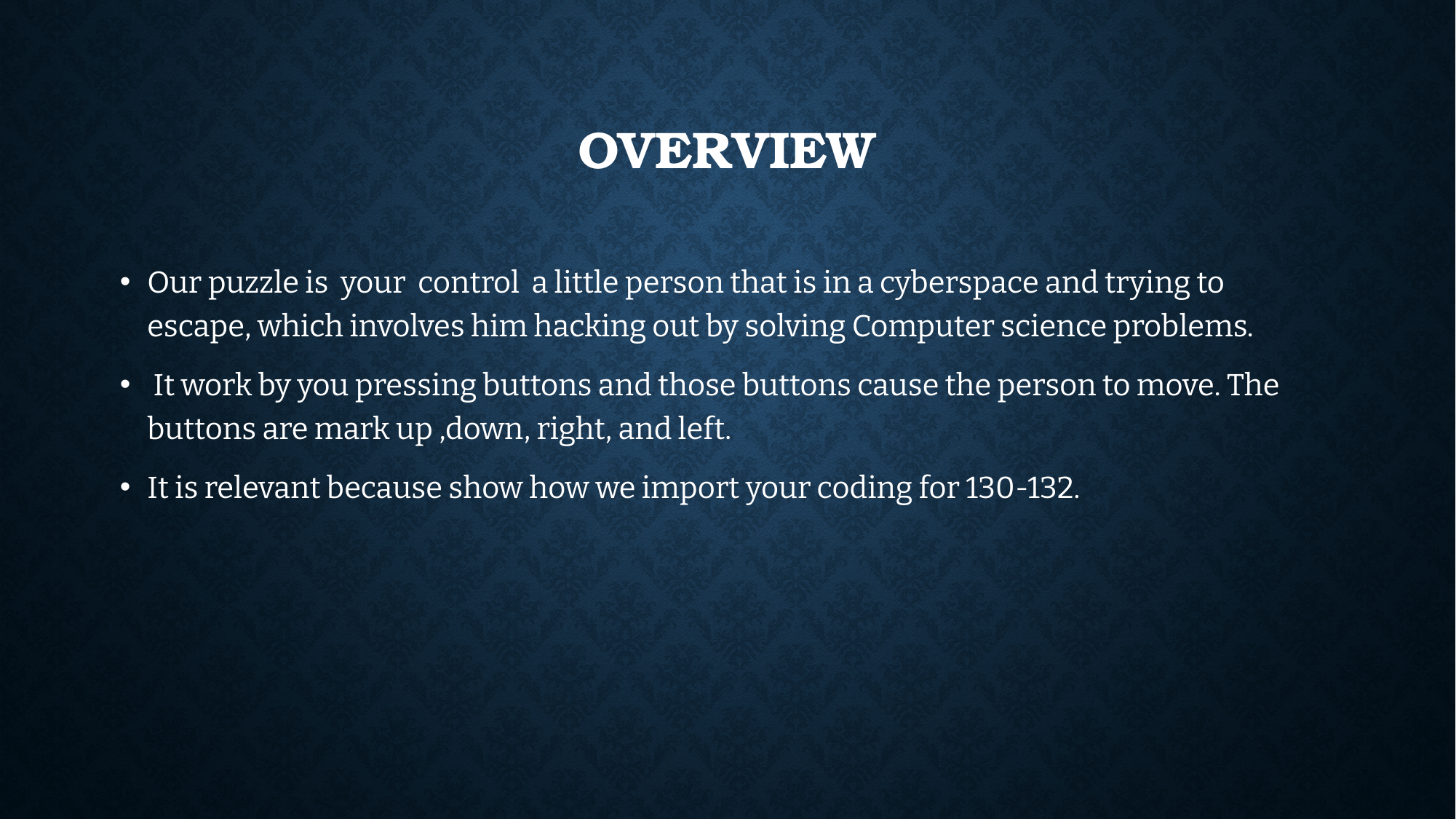

# overview
Our puzzle is  your  control  a little person that is in a cyberspace and trying to  escape, which involves him hacking out by solving Computer science problems.
 It work by you pressing buttons and those buttons cause the person to move. The buttons are mark up ,down, right, and left.
It is relevant because show how we import your coding for 130-132.